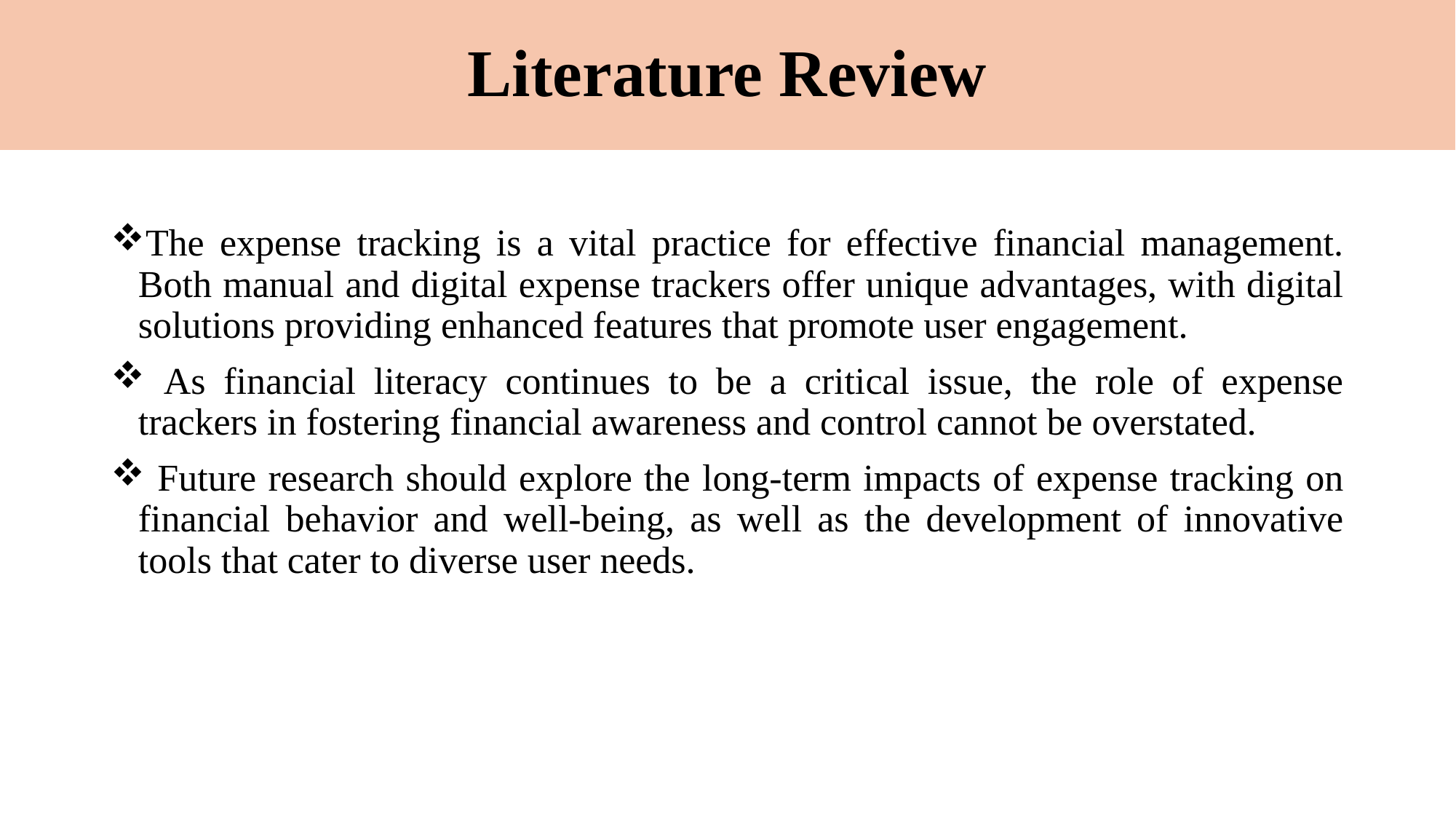

# Literature Review
The expense tracking is a vital practice for effective financial management. Both manual and digital expense trackers offer unique advantages, with digital solutions providing enhanced features that promote user engagement.
 As financial literacy continues to be a critical issue, the role of expense trackers in fostering financial awareness and control cannot be overstated.
 Future research should explore the long-term impacts of expense tracking on financial behavior and well-being, as well as the development of innovative tools that cater to diverse user needs.